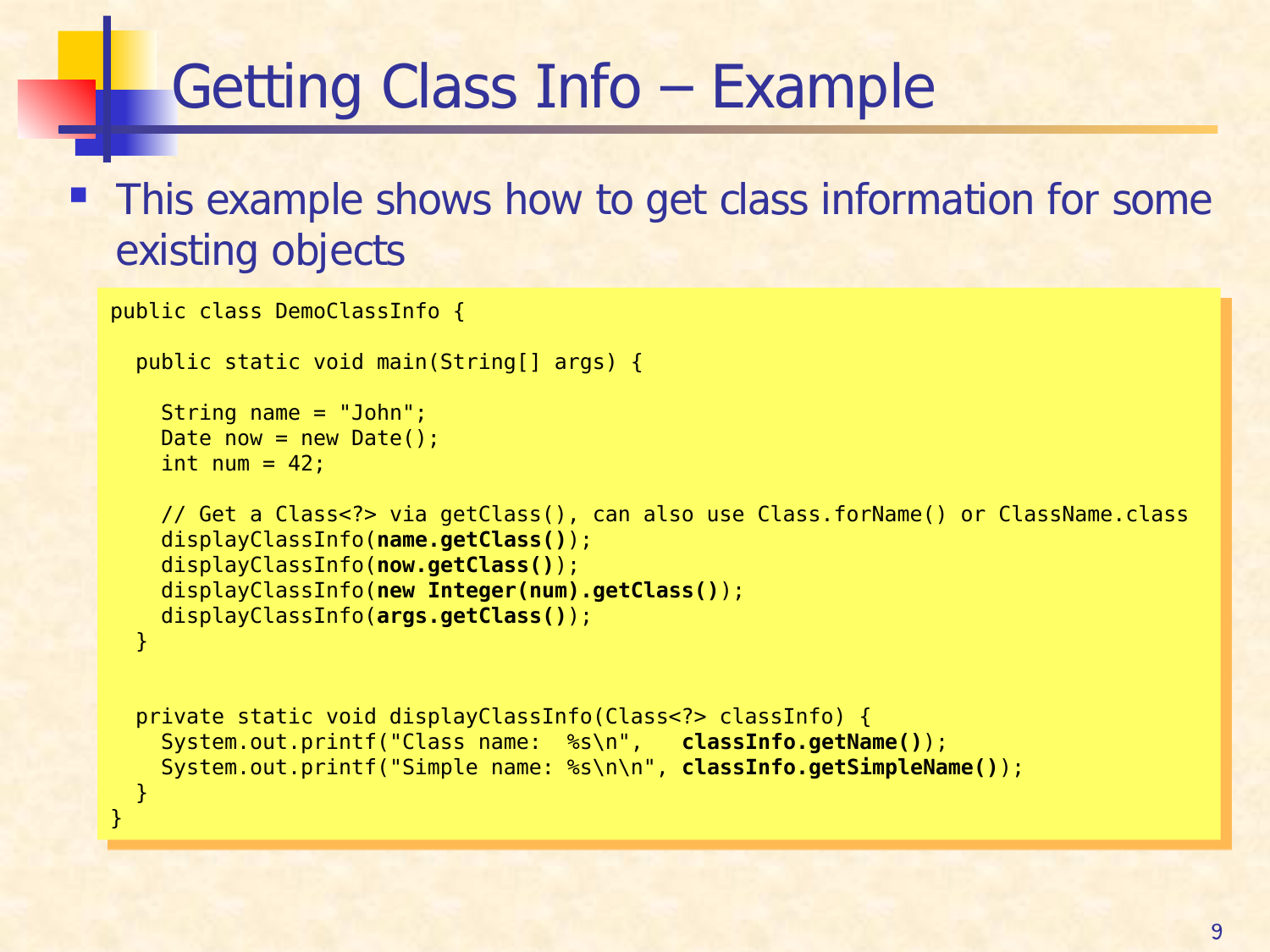

# Getting Class Info – Example
This example shows how to get class information for some existing objects
public class DemoClassInfo {

  public static void main(String[] args) {

    String name = "John";
    Date now = new Date();
    int num = 42;

    // Get a Class<?> via getClass(), can also use Class.forName() or ClassName.class
    displayClassInfo(name.getClass());
    displayClassInfo(now.getClass());
    displayClassInfo(new Integer(num).getClass());
    displayClassInfo(args.getClass());
  }

  private static void displayClassInfo(Class<?> classInfo) {
    System.out.printf("Class name:  %s\n",   classInfo.getName());
    System.out.printf("Simple name: %s\n\n", classInfo.getSimpleName());
  }
}
9